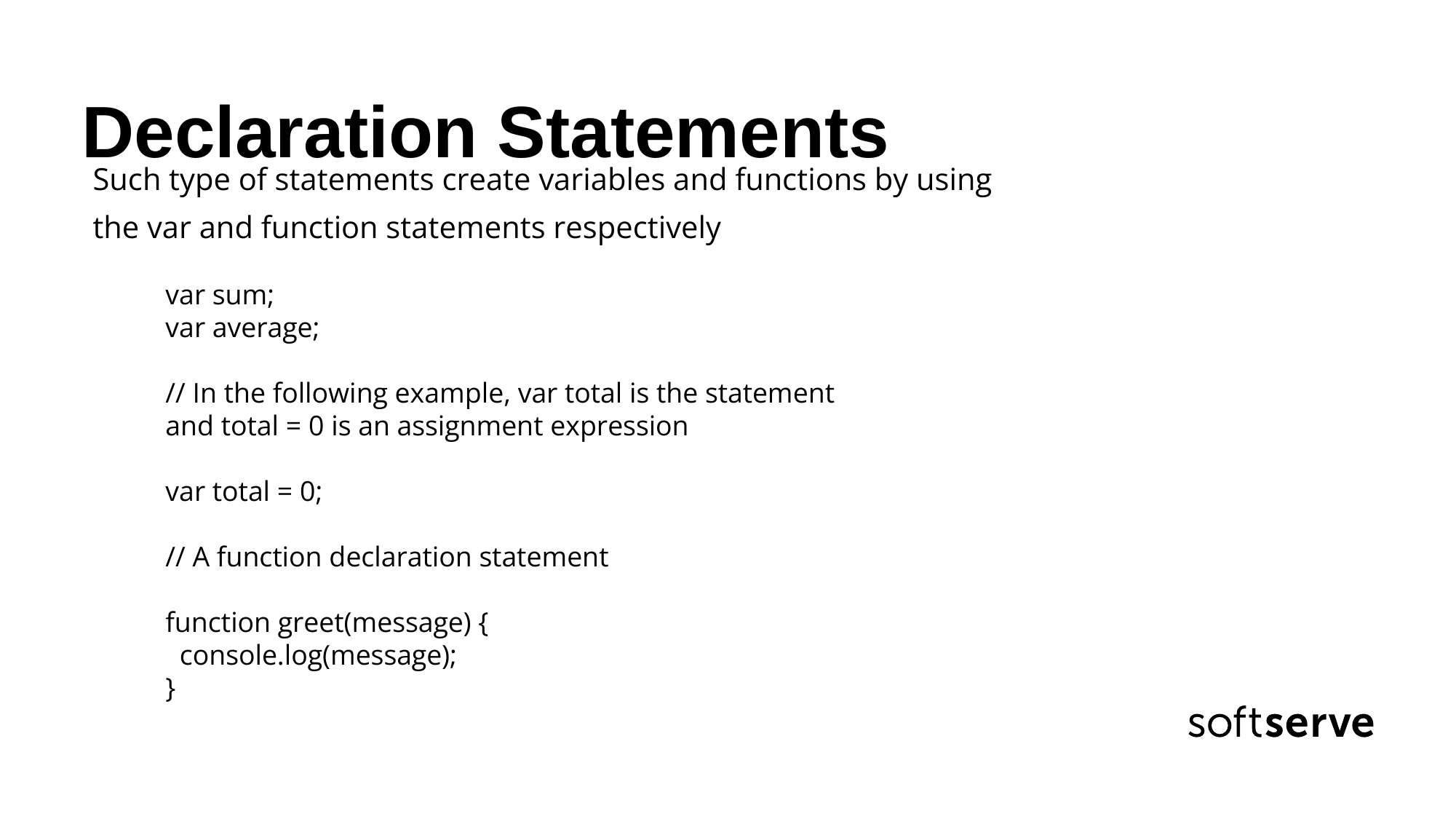

Declaration Statements
Such type of statements create variables and functions by using
the var and function statements respectively
var sum;
var average;

// In the following example, var total is the statement and total = 0 is an assignment expression

var total = 0;

// A function declaration statement

function greet(message) {
  console.log(message);
}